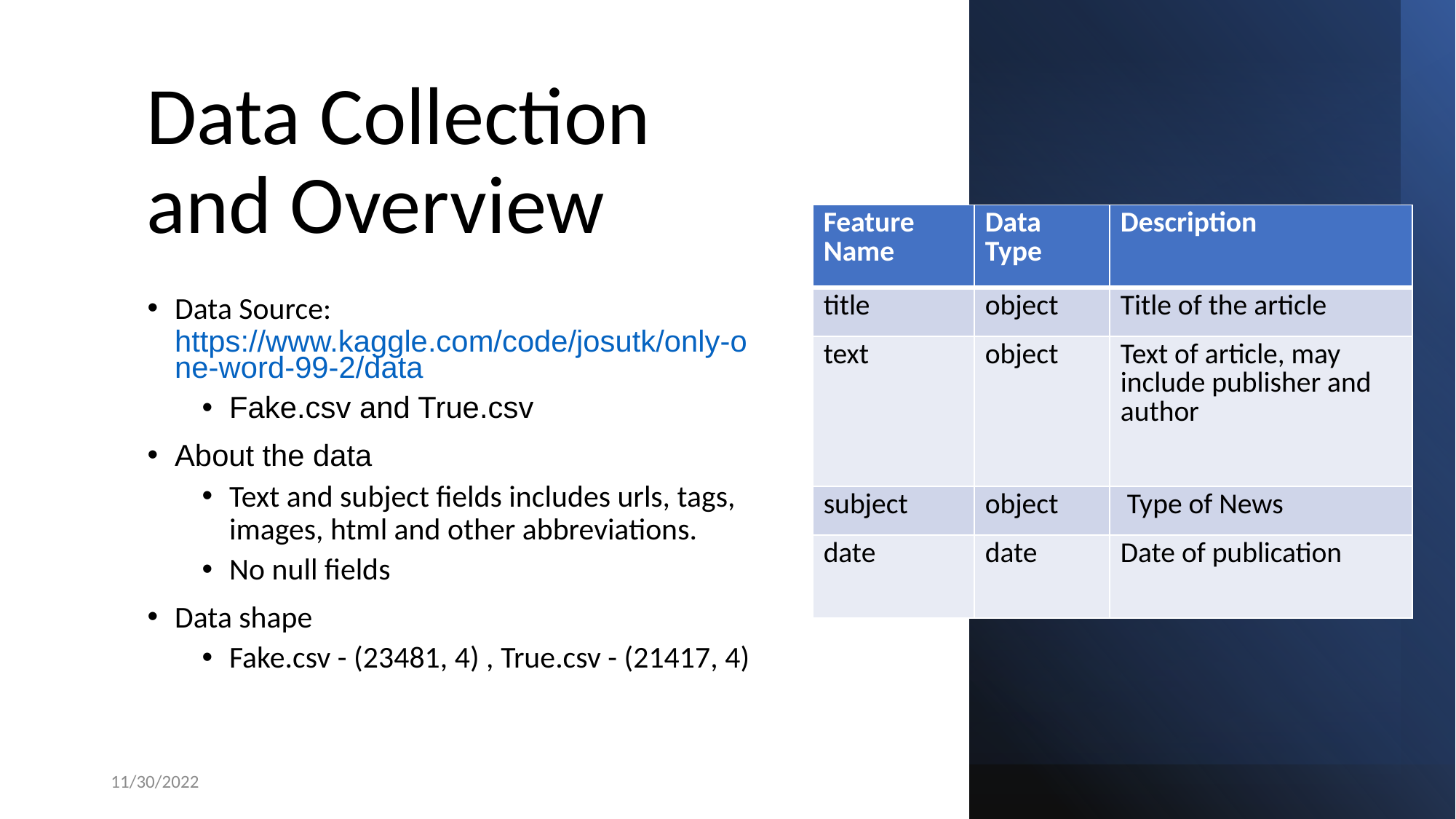

# Data Collection and Overview
| Feature Name | Data Type | Description |
| --- | --- | --- |
| title | object | Title of the article |
| text | object | Text of article, may include publisher and author |
| subject | object | Type of News |
| date | date | Date of publication |
Data Source: https://www.kaggle.com/code/josutk/only-one-word-99-2/data
Fake.csv and True.csv
About the data
Text and subject fields includes urls, tags, images, html and other abbreviations.
No null fields
Data shape
Fake.csv - (23481, 4) , True.csv - (21417, 4)
11/30/2022
Detecting Fake News
5